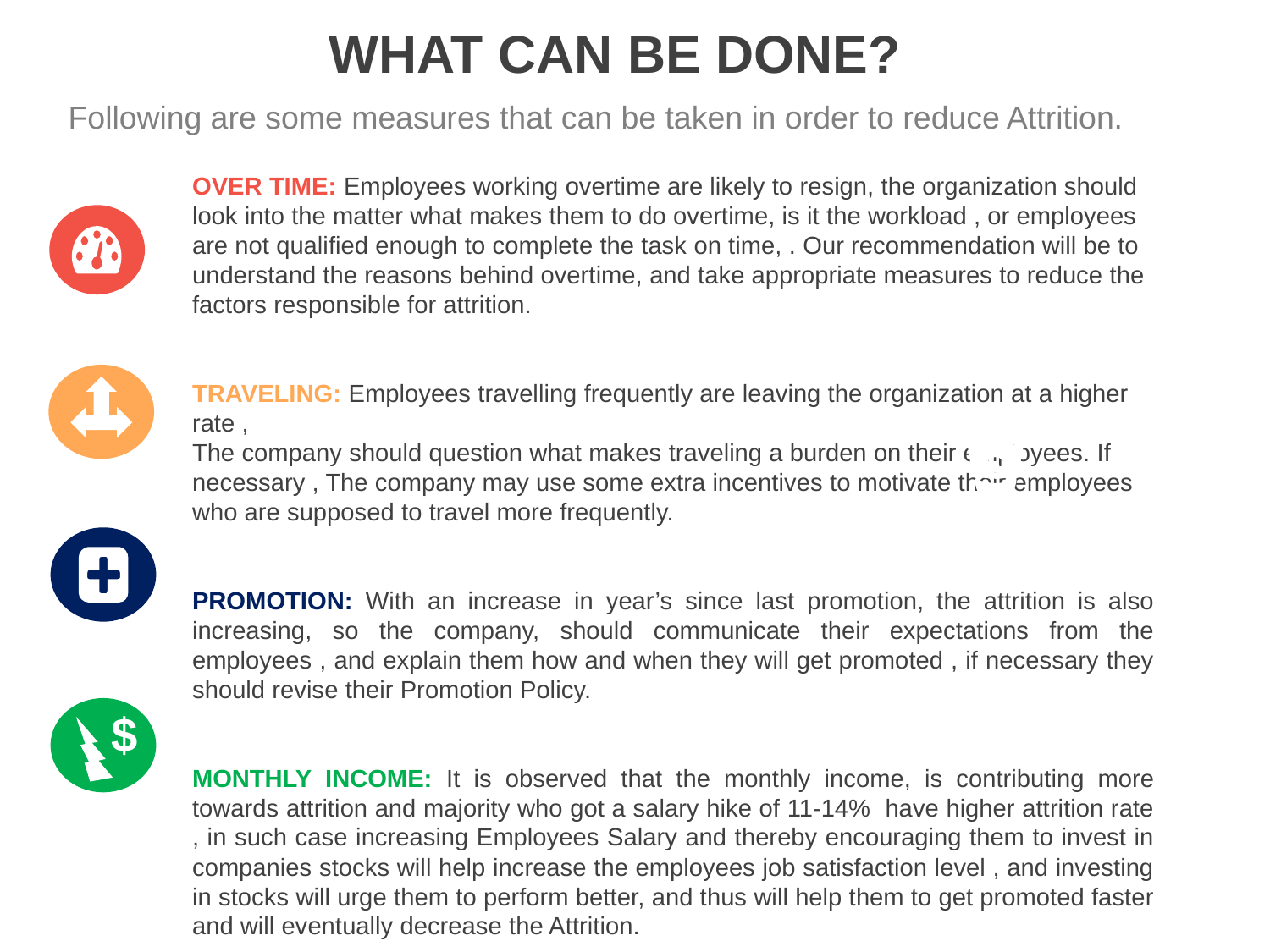

WHAT CAN BE DONE?
Following are some measures that can be taken in order to reduce Attrition.
OVER TIME: Employees working overtime are likely to resign, the organization should look into the matter what makes them to do overtime, is it the workload , or employees are not qualified enough to complete the task on time, . Our recommendation will be to understand the reasons behind overtime, and take appropriate measures to reduce the factors responsible for attrition.

TRAVELING: Employees travelling frequently are leaving the organization at a higher rate ,
The company should question what makes traveling a burden on their employees. If necessary , The company may use some extra incentives to motivate their employees who are supposed to travel more frequently.

PROMOTION: With an increase in year’s since last promotion, the attrition is also increasing, so the company, should communicate their expectations from the employees , and explain them how and when they will get promoted , if necessary they should revise their Promotion Policy.

MONTHLY INCOME: It is observed that the monthly income, is contributing more towards attrition and majority who got a salary hike of 11-14%  have higher attrition rate , in such case increasing Employees Salary and thereby encouraging them to invest in companies stocks will help increase the employees job satisfaction level , and investing in stocks will urge them to perform better, and thus will help them to get promoted faster and will eventually decrease the Attrition.

$
$